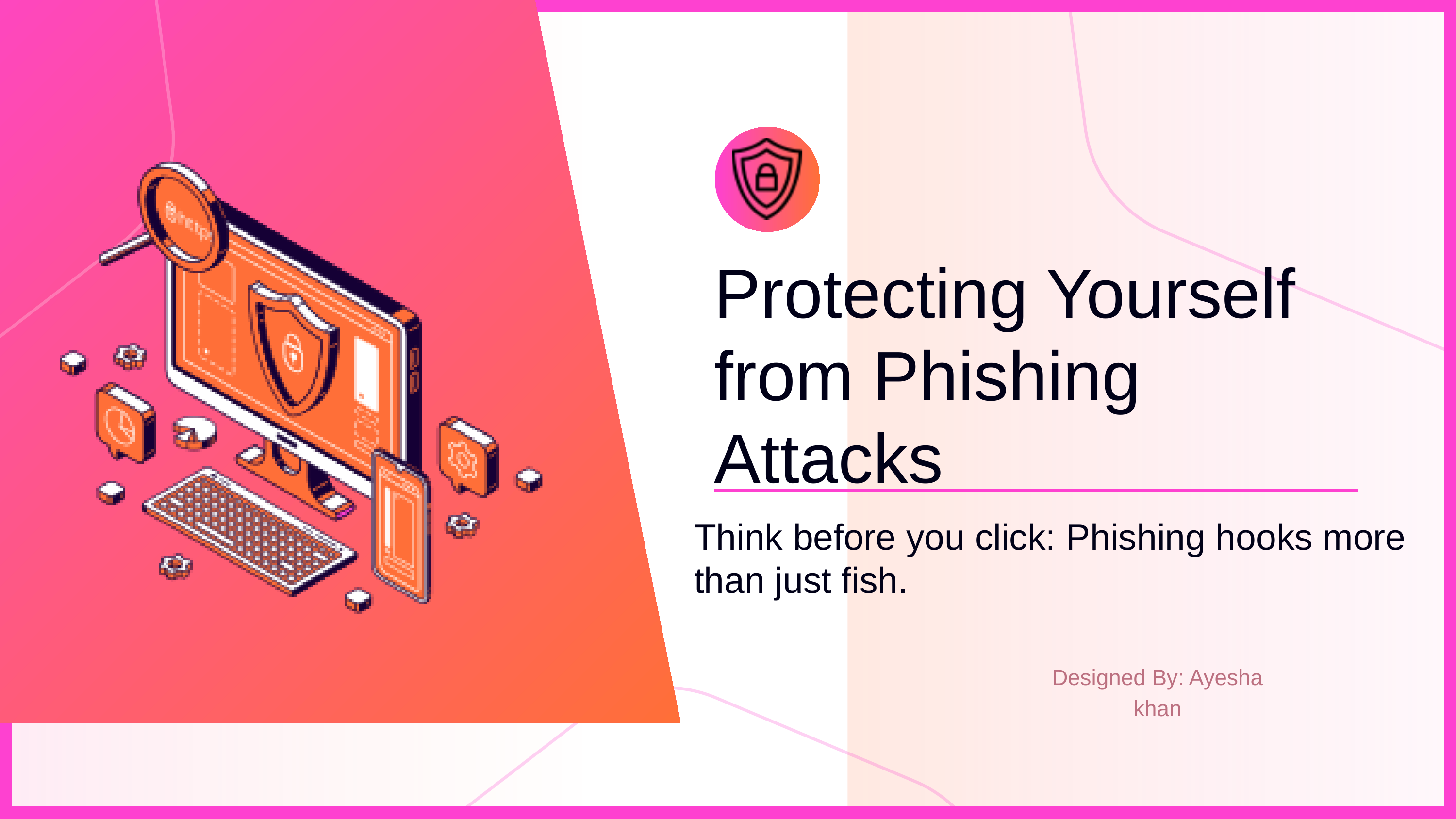

Protecting Yourself from Phishing Attacks

Think before you click: Phishing hooks more than just fish.
Designed By: Ayesha khan